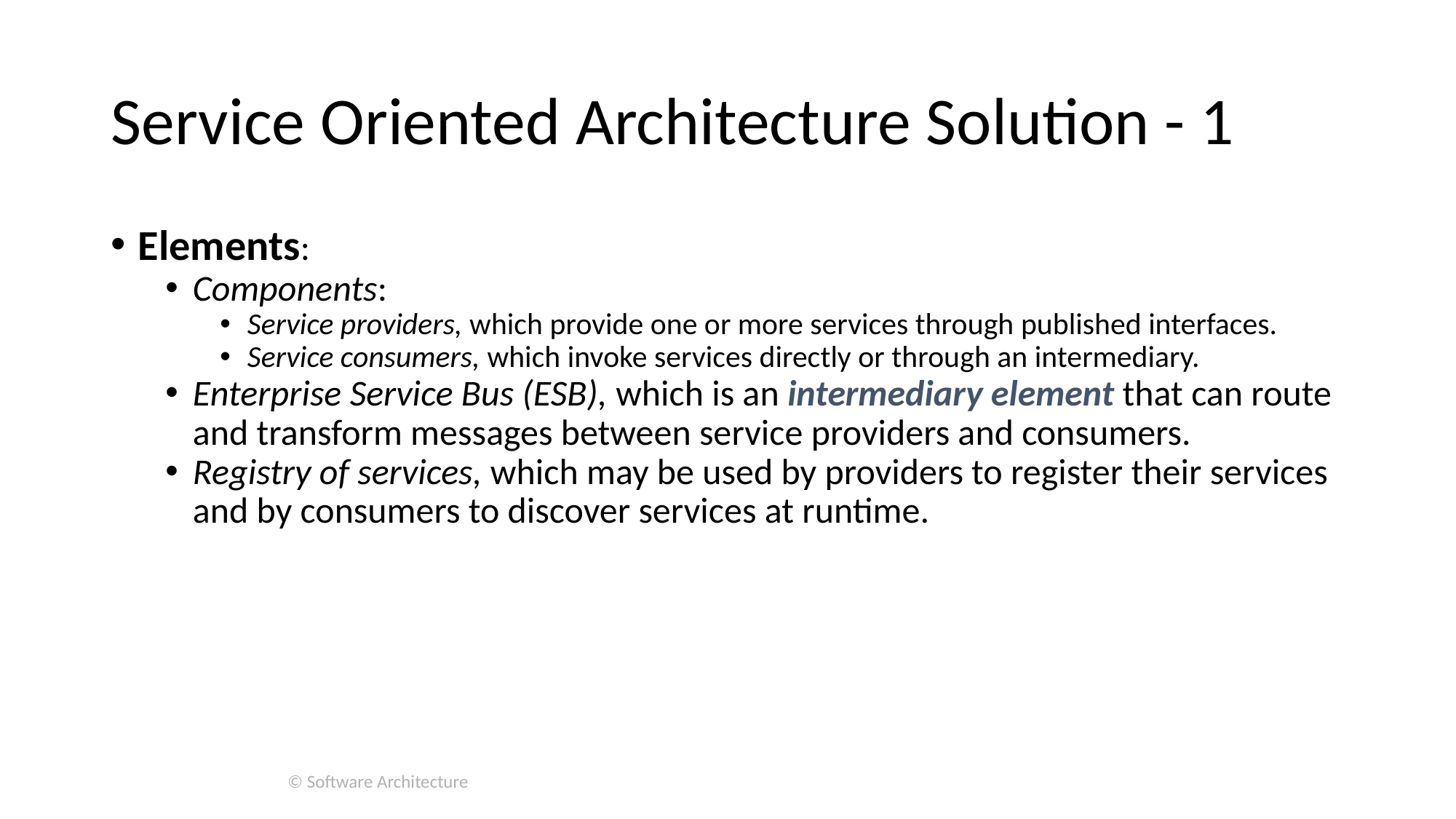

# Service Oriented Architecture Solution - 1
Elements:
Components:
Service providers, which provide one or more services through published interfaces.
Service consumers, which invoke services directly or through an intermediary.
Enterprise Service Bus (ESB), which is an intermediary element that can route and transform messages between service providers and consumers.
Registry of services, which may be used by providers to register their services and by consumers to discover services at runtime.
© Software Architecture